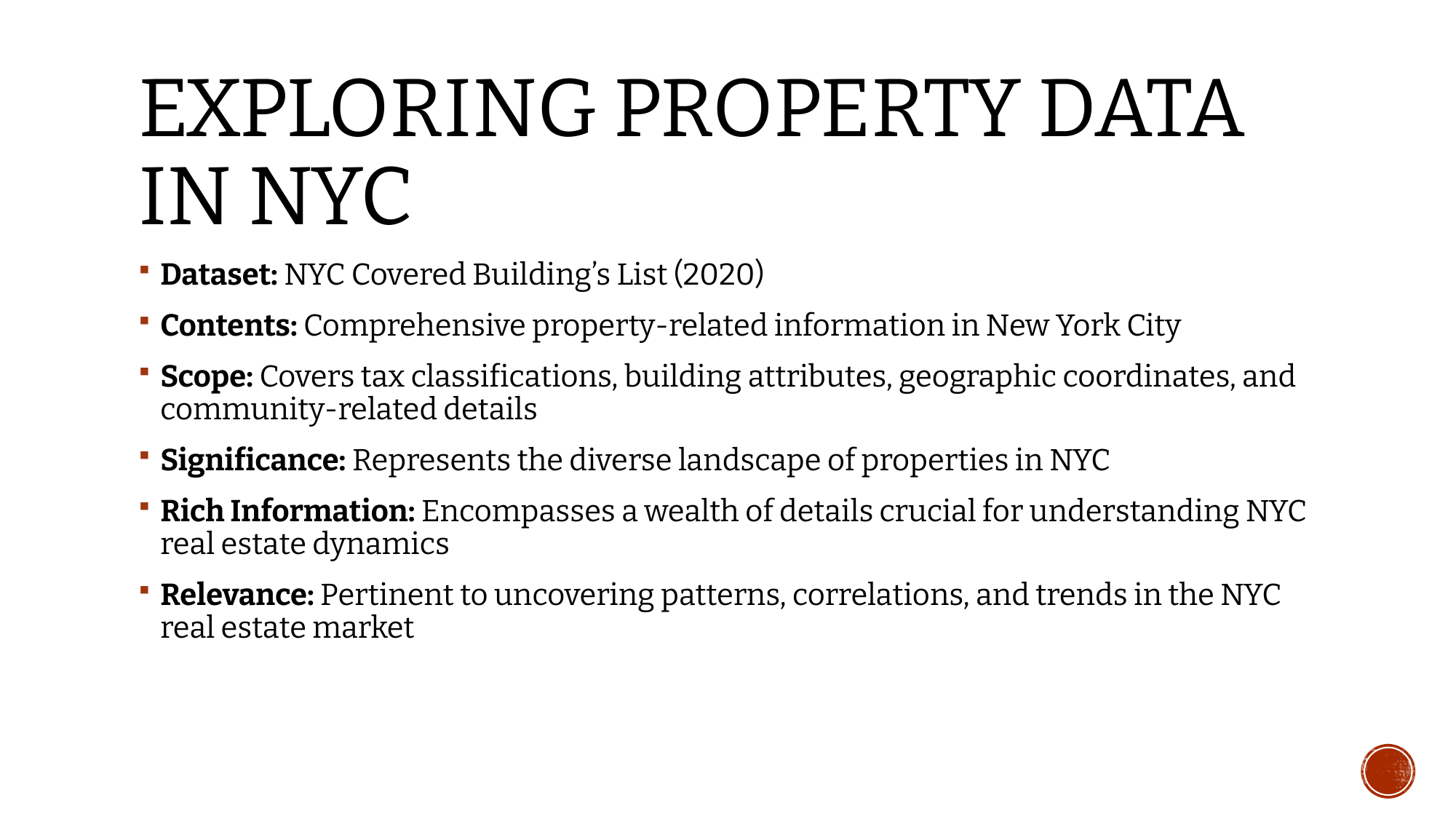

# Exploring Property Data in NYC
Dataset: NYC Covered Building’s List (2020)
Contents: Comprehensive property-related information in New York City
Scope: Covers tax classifications, building attributes, geographic coordinates, and community-related details
Significance: Represents the diverse landscape of properties in NYC
Rich Information: Encompasses a wealth of details crucial for understanding NYC real estate dynamics
Relevance: Pertinent to uncovering patterns, correlations, and trends in the NYC real estate market